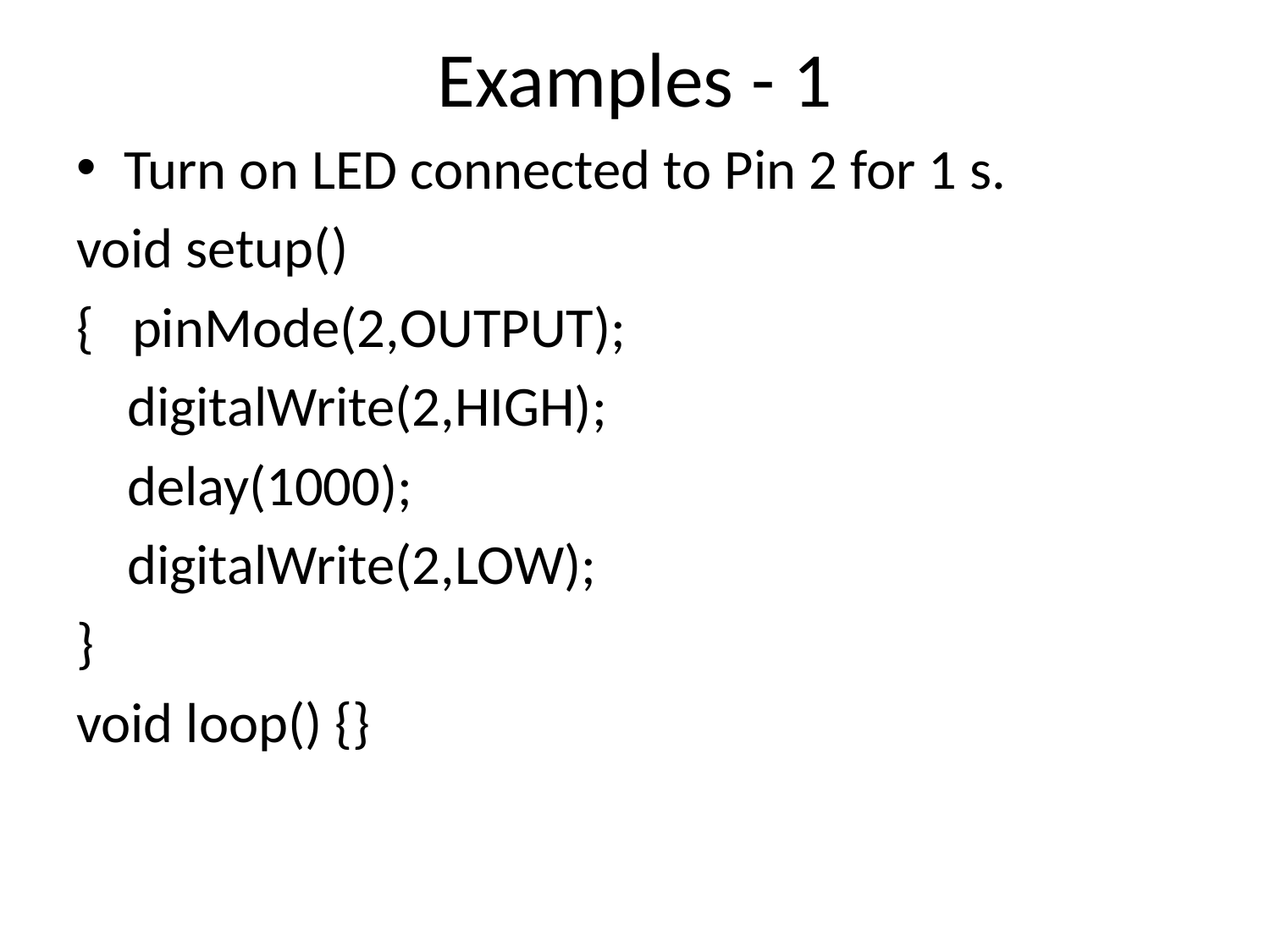

# Examples - 1
Turn on LED connected to Pin 2 for 1 s.
void setup()
{   pinMode(2,OUTPUT);
    digitalWrite(2,HIGH);
    delay(1000);
    digitalWrite(2,LOW);
}
void loop() {}